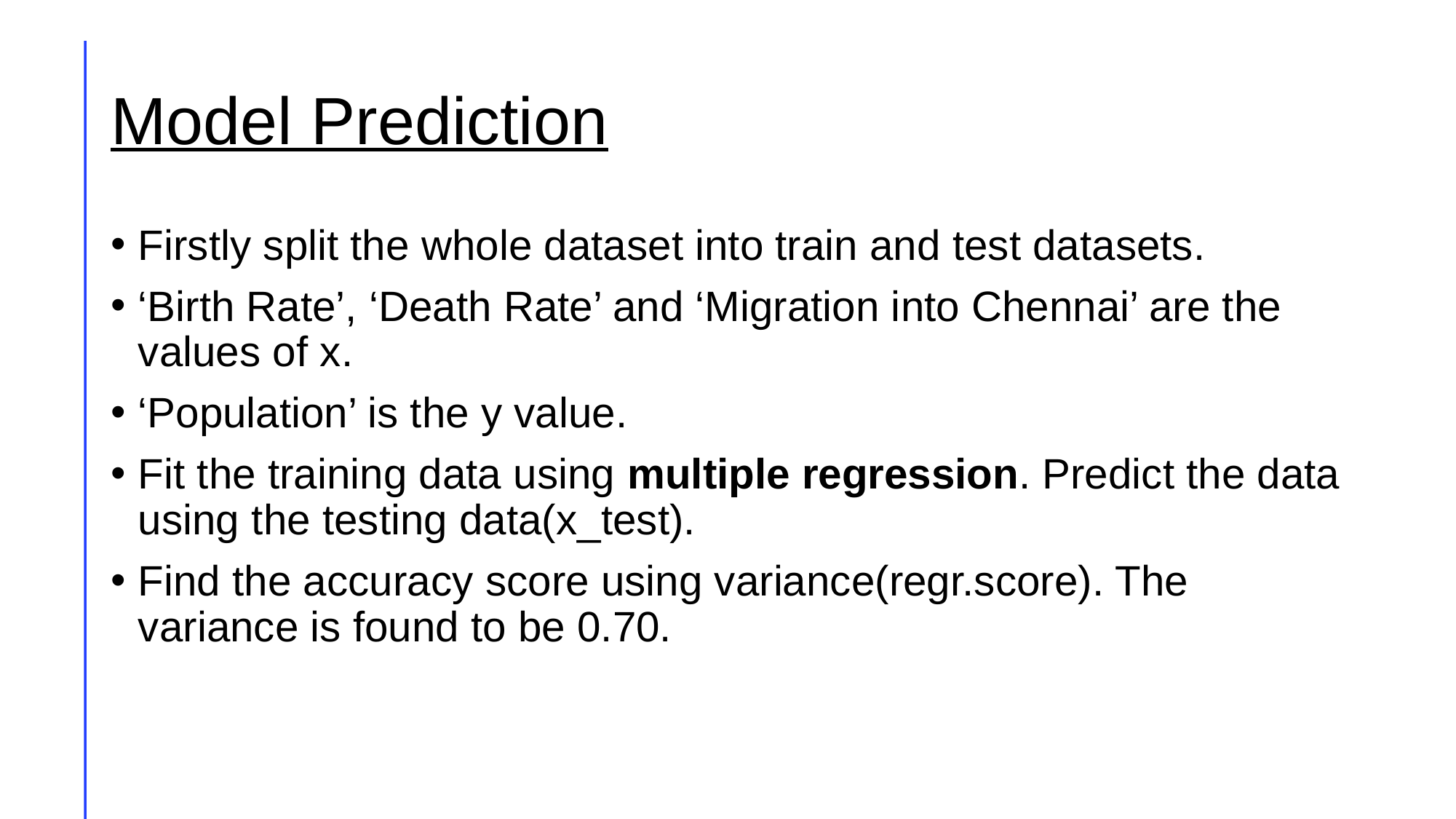

# Model Prediction
Firstly split the whole dataset into train and test datasets.
‘Birth Rate’, ‘Death Rate’ and ‘Migration into Chennai’ are the values of x.
‘Population’ is the y value.
Fit the training data using multiple regression. Predict the data using the testing data(x_test).
Find the accuracy score using variance(regr.score). The variance is found to be 0.70.